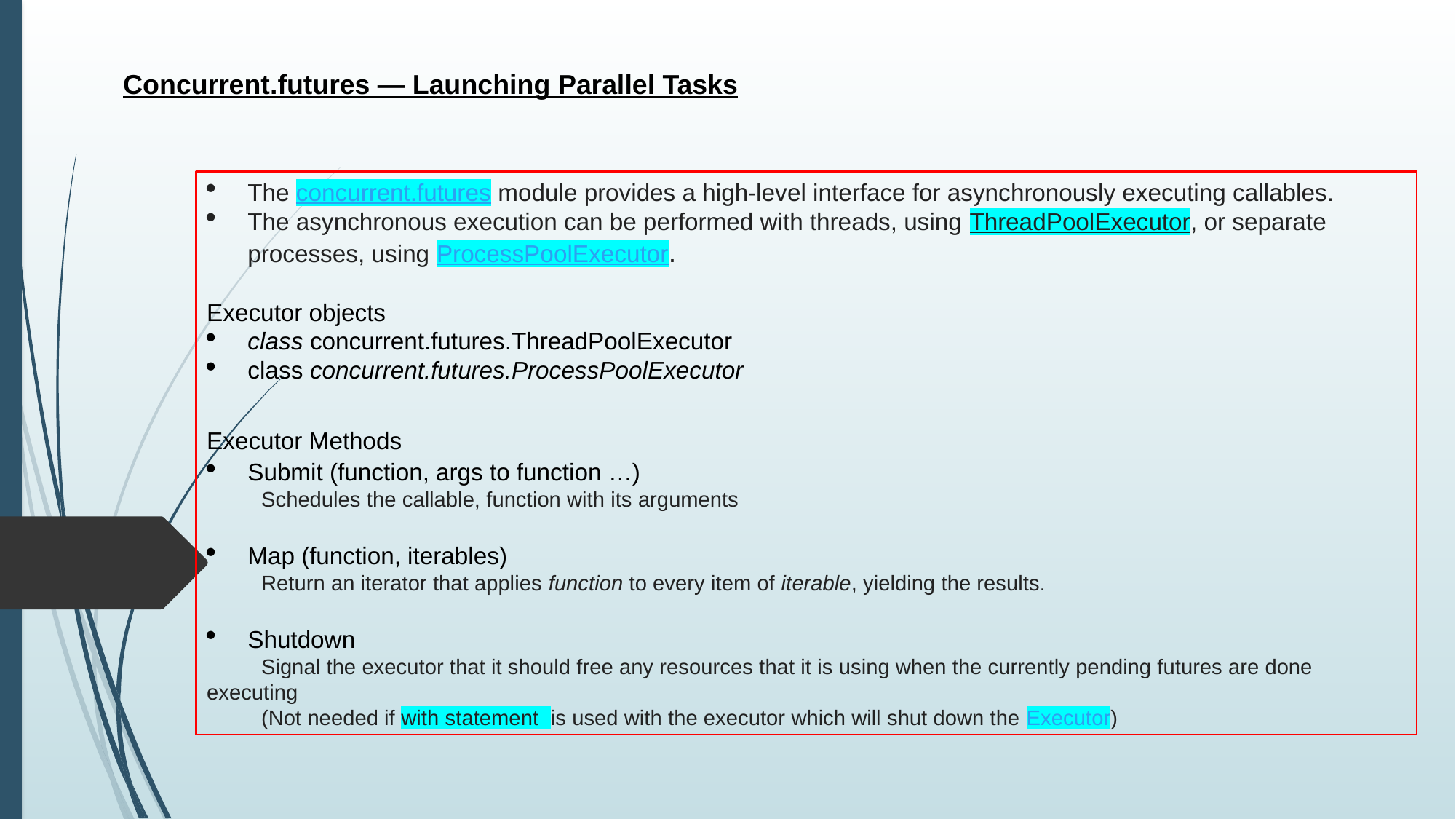

Concurrent.futures — Launching Parallel Tasks
The concurrent.futures module provides a high-level interface for asynchronously executing callables.
The asynchronous execution can be performed with threads, using ThreadPoolExecutor, or separate processes, using ProcessPoolExecutor.

Executor objects
class concurrent.futures.ThreadPoolExecutor
class concurrent.futures.ProcessPoolExecutor

Executor Methods
Submit (function, args to function …)
Schedules the callable, function with its arguments

Map (function, iterables)
Return an iterator that applies function to every item of iterable, yielding the results.

Shutdown
Signal the executor that it should free any resources that it is using when the currently pending futures are done executing
(Not needed if with statement  is used with the executor which will shut down the Executor)